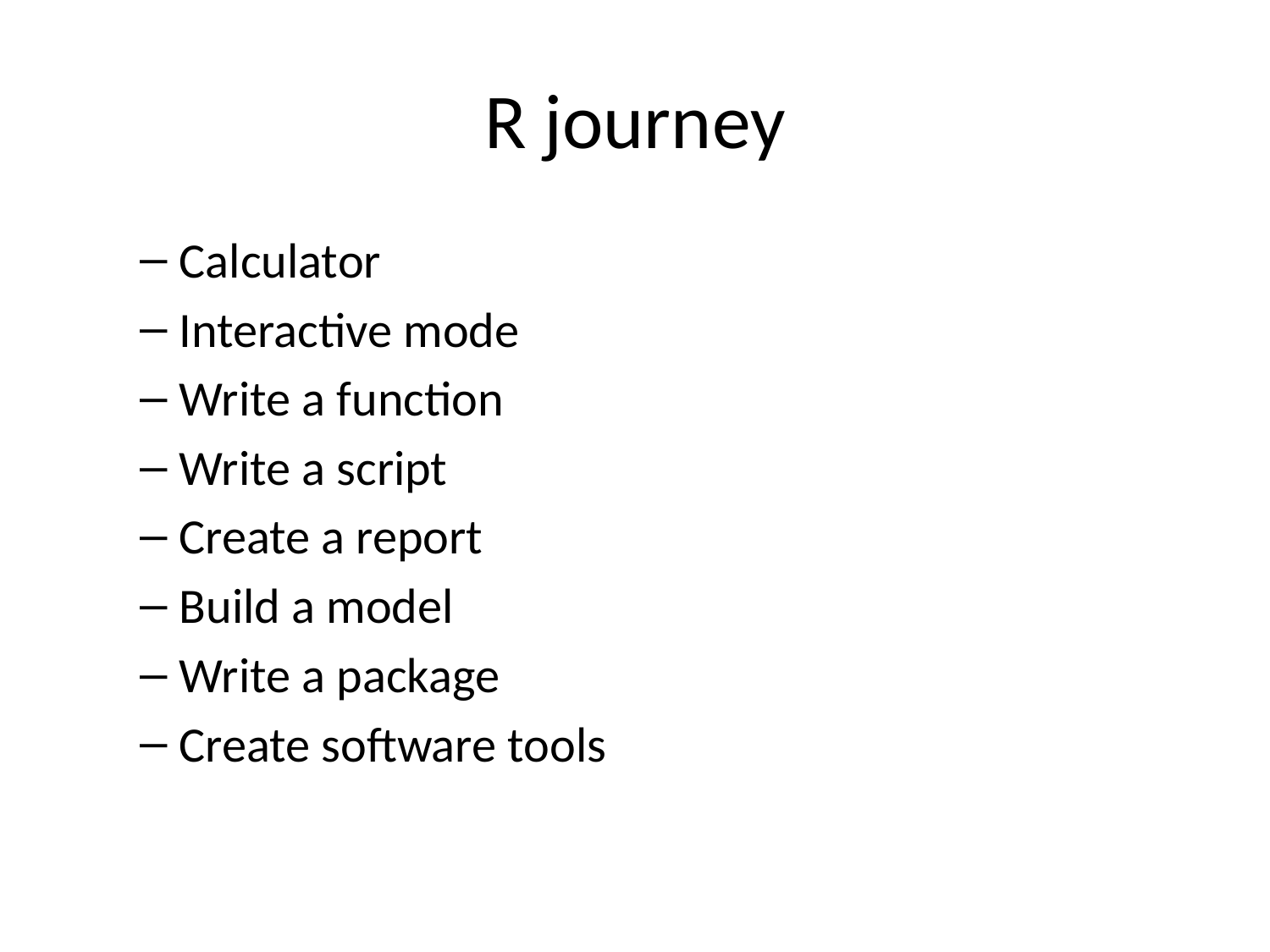

# R journey
Calculator
Interactive mode
Write a function
Write a script
Create a report
Build a model
Write a package
Create software tools